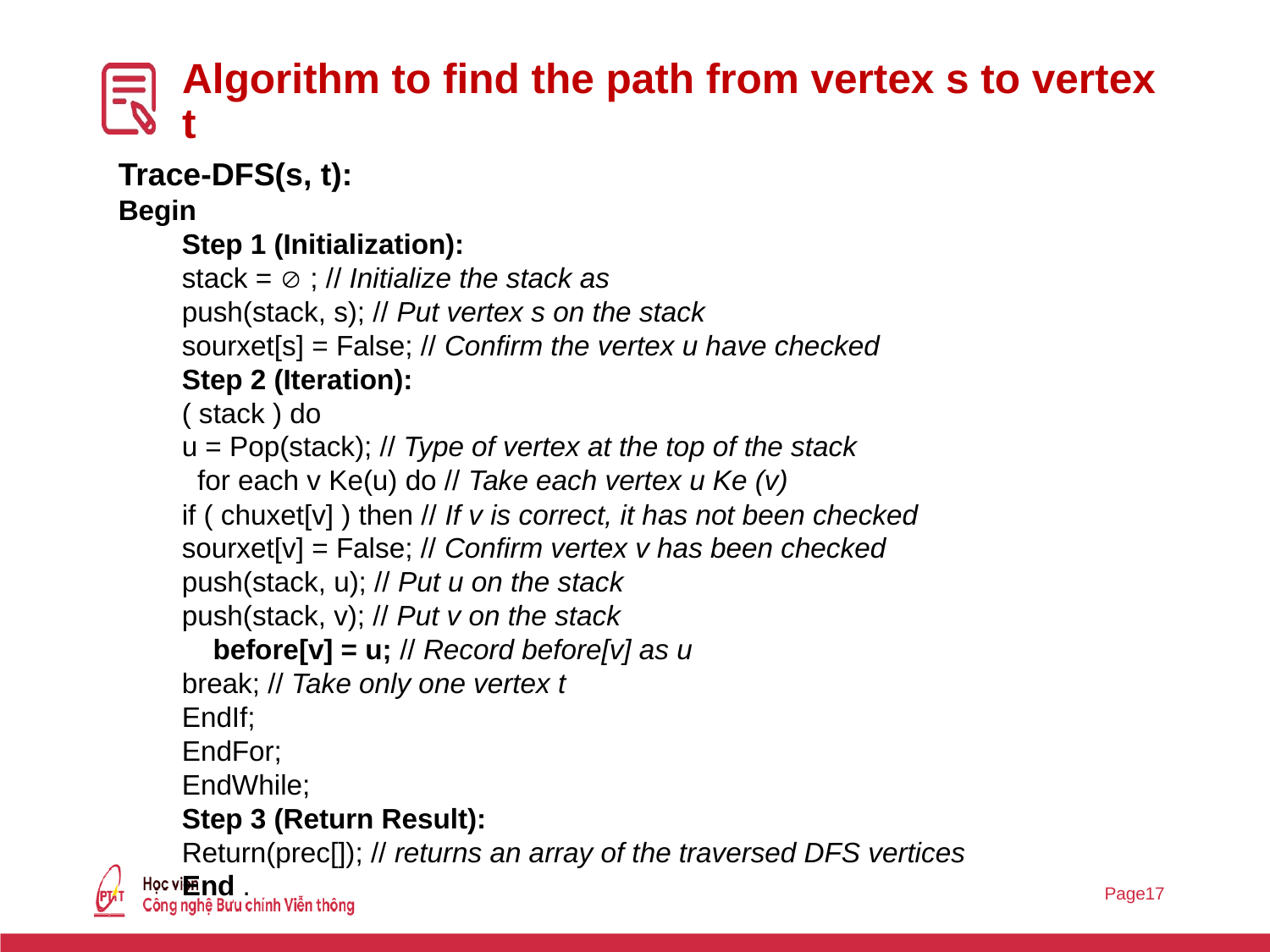

# Algorithm to find the path from vertex s to vertex t
Trace-DFS(s, t):
Begin
Step 1 (Initialization):
stack = ∅ ; // Initialize the stack as
push(stack, s); // Put vertex s on the stack
sourxet[s] = False; // Confirm the vertex u have checked
Step 2 (Iteration):
( stack ) do
u = Pop(stack); // Type of vertex at the top of the stack
  for each v Ke(u) do // Take each vertex u Ke (v)
if ( chuxet[v] ) then // If v is correct, it has not been checked
sourxet[v] = False; // Confirm vertex v has been checked
push(stack, u); // Put u on the stack
push(stack, v); // Put v on the stack
    before[v] = u; // Record before[v] as u
break; // Take only one vertex t
EndIf;
EndFor;
EndWhile;
Step 3 (Return Result):
Return(prec[]); // returns an array of the traversed DFS vertices
End .